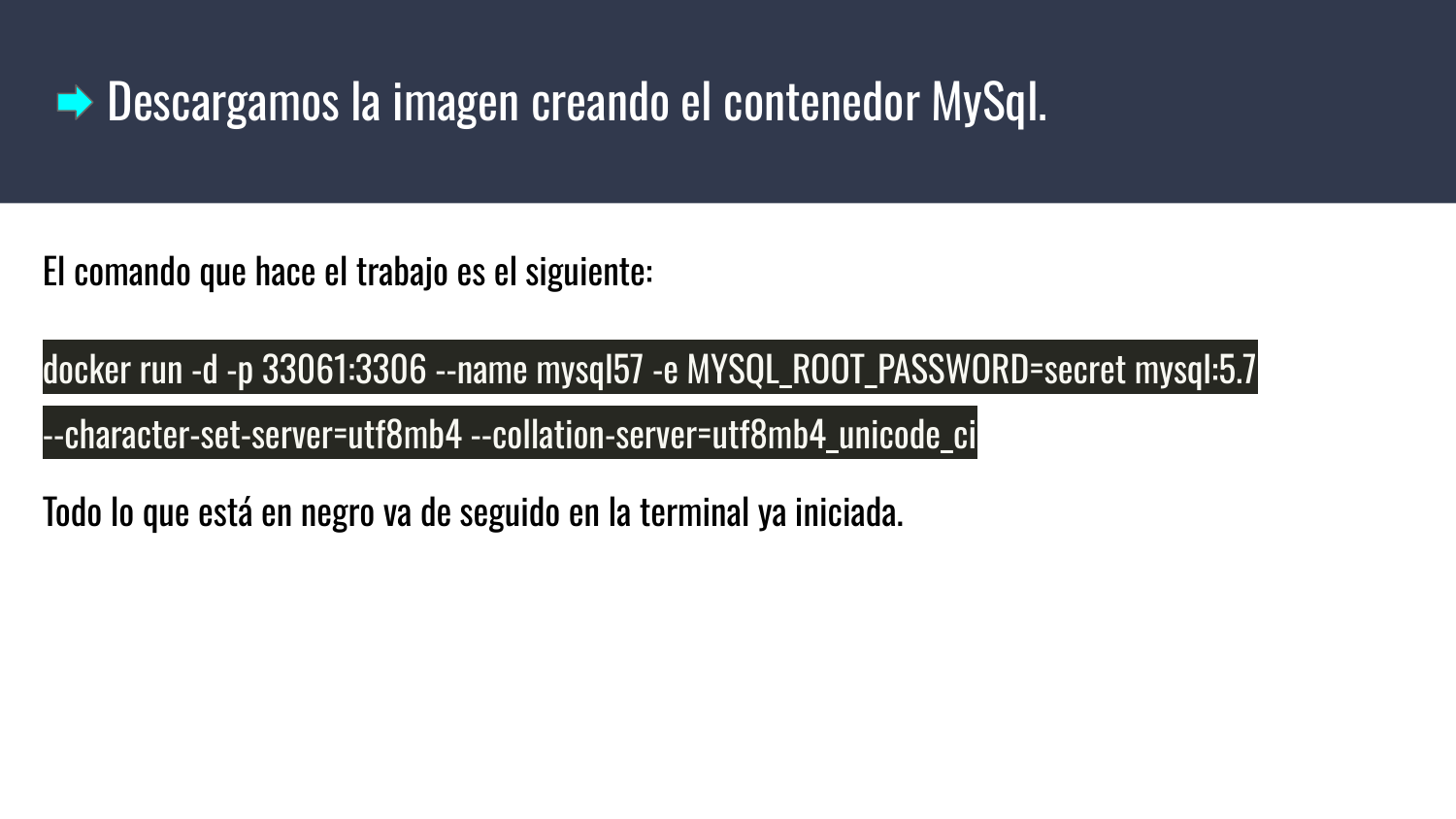

# Descargamos la imagen creando el contenedor MySql.

El comando que hace el trabajo es el siguiente:
docker run -d -p 33061:3306 --name mysql57 -e MYSQL_ROOT_PASSWORD=secret mysql:5.7 --character-set-server=utf8mb4 --collation-server=utf8mb4_unicode_ci
Todo lo que está en negro va de seguido en la terminal ya iniciada.